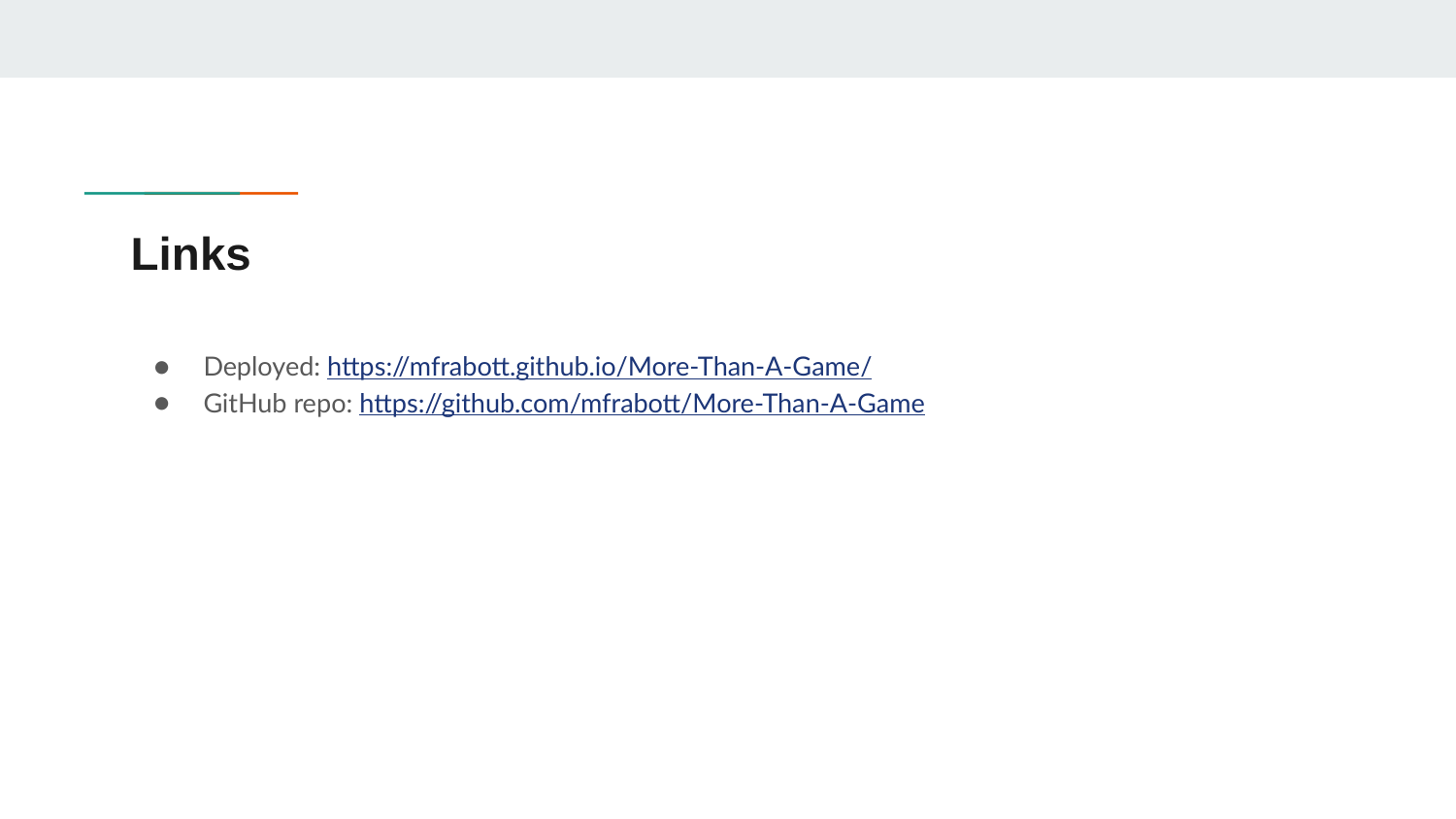

# Links
Deployed: https://mfrabott.github.io/More-Than-A-Game/
GitHub repo: https://github.com/mfrabott/More-Than-A-Game